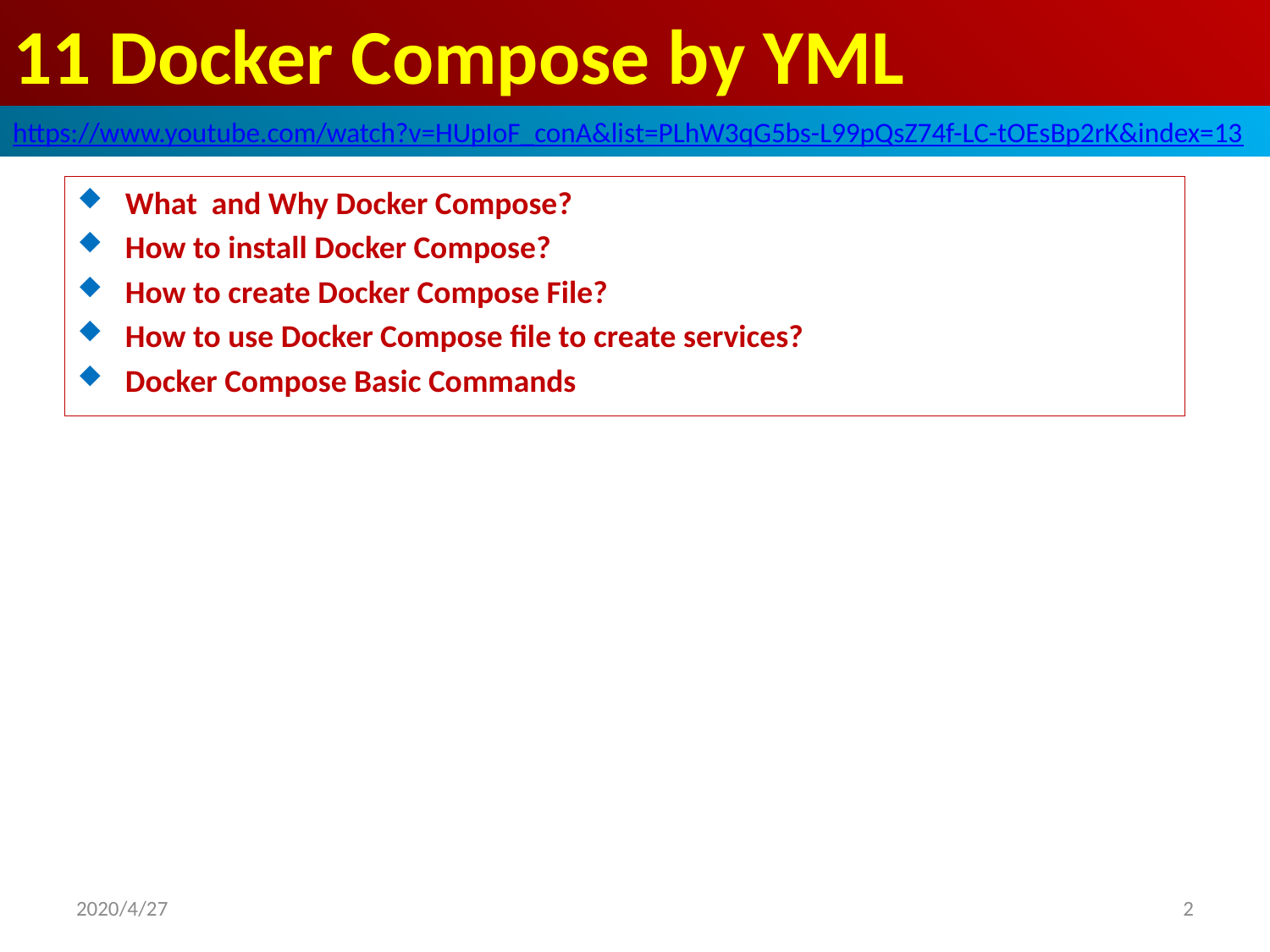

# 11 Docker Compose by YML
https://www.youtube.com/watch?v=HUpIoF_conA&list=PLhW3qG5bs-L99pQsZ74f-LC-tOEsBp2rK&index=13
What  and Why Docker Compose?
How to install Docker Compose?
How to create Docker Compose File?
How to use Docker Compose file to create services?
Docker Compose Basic Commands

2020/4/27
2